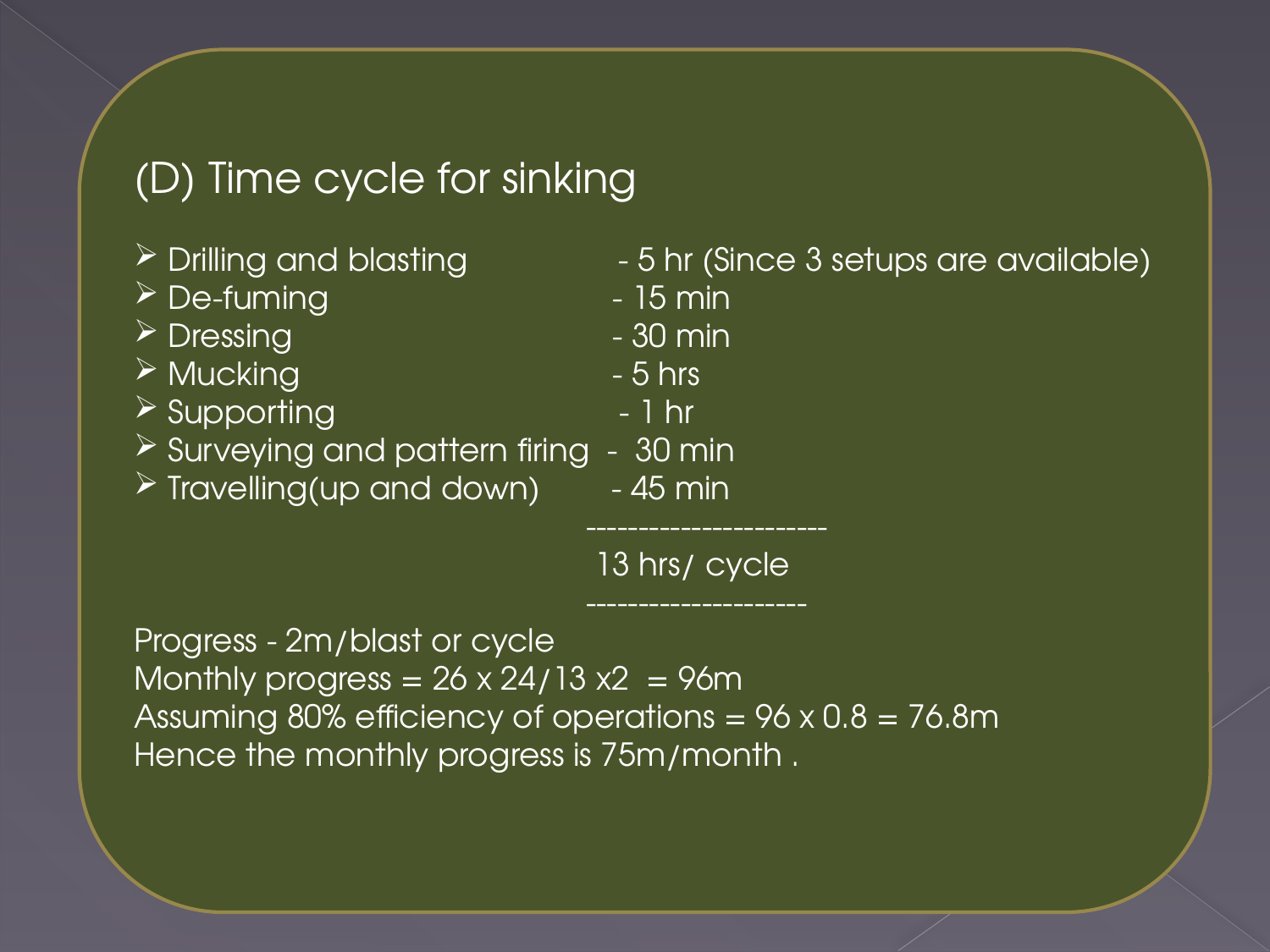

(D) Time cycle for sinking

 Drilling and blasting                 - 5 hr (Since 3 setups are available)
 De-fuming		           - 15 min
 Dressing 		           - 30 min
 Mucking 		           - 5 hrs
 Supporting                                - 1 hr
 Surveying and pattern firing  -  30 min
 Travelling(up and down)        - 45 min
			        -----------------------
			         13 hrs/ cycle
			        ---------------------
Progress - 2m/blast or cycle
Monthly progress = 26 x 24/13 x2  = 96m
Assuming 80% efficiency of operations = 96 x 0.8 = 76.8m
Hence the monthly progress is 75m/month .